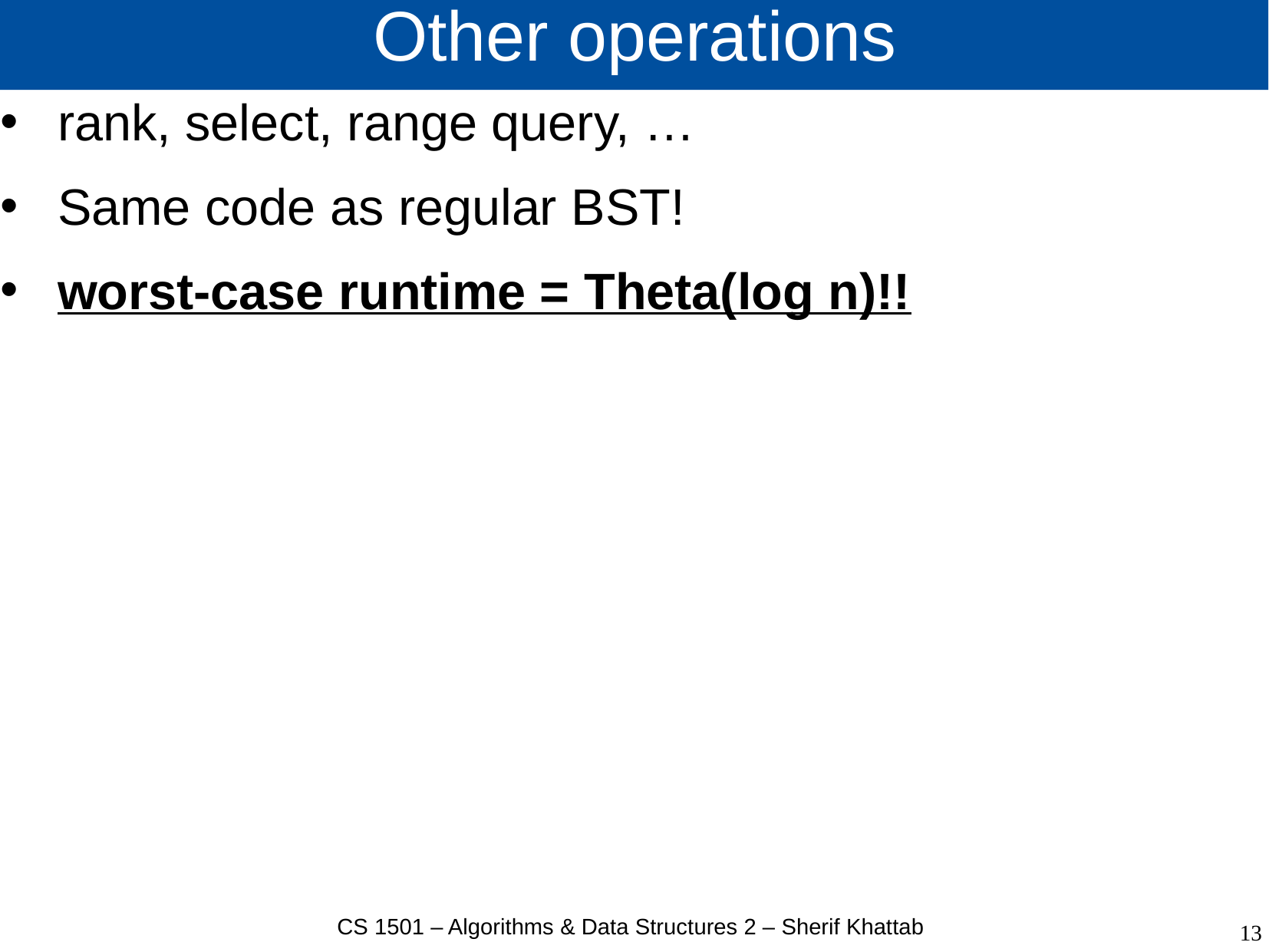

# Other operations
rank, select, range query, …
Same code as regular BST!
worst-case runtime = Theta(log n)!!
CS 1501 – Algorithms & Data Structures 2 – Sherif Khattab
13